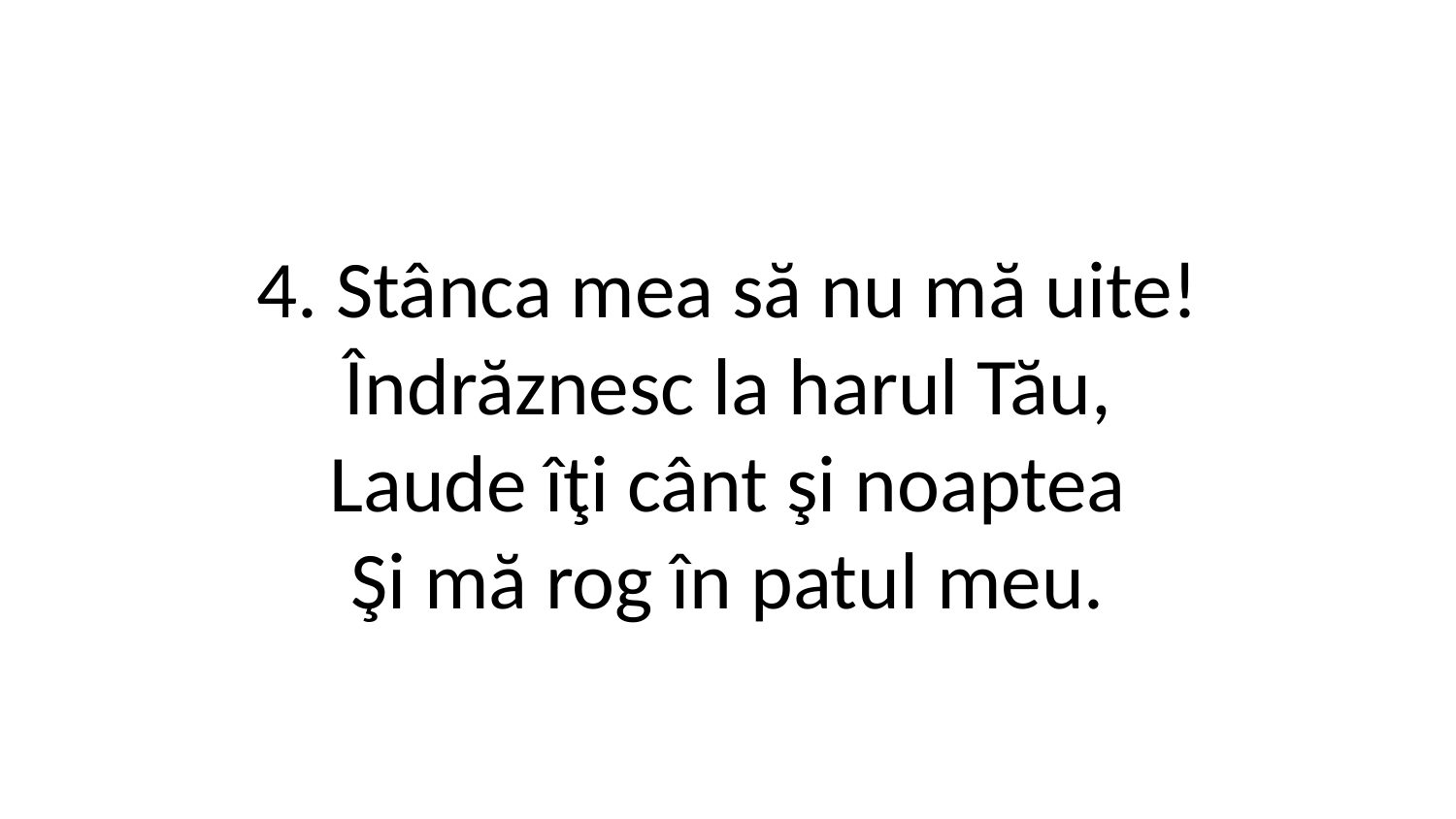

4. Stânca mea să nu mă uite!
Îndrăznesc la harul Tău,
Laude îţi cânt şi noaptea
Şi mă rog în patul meu.